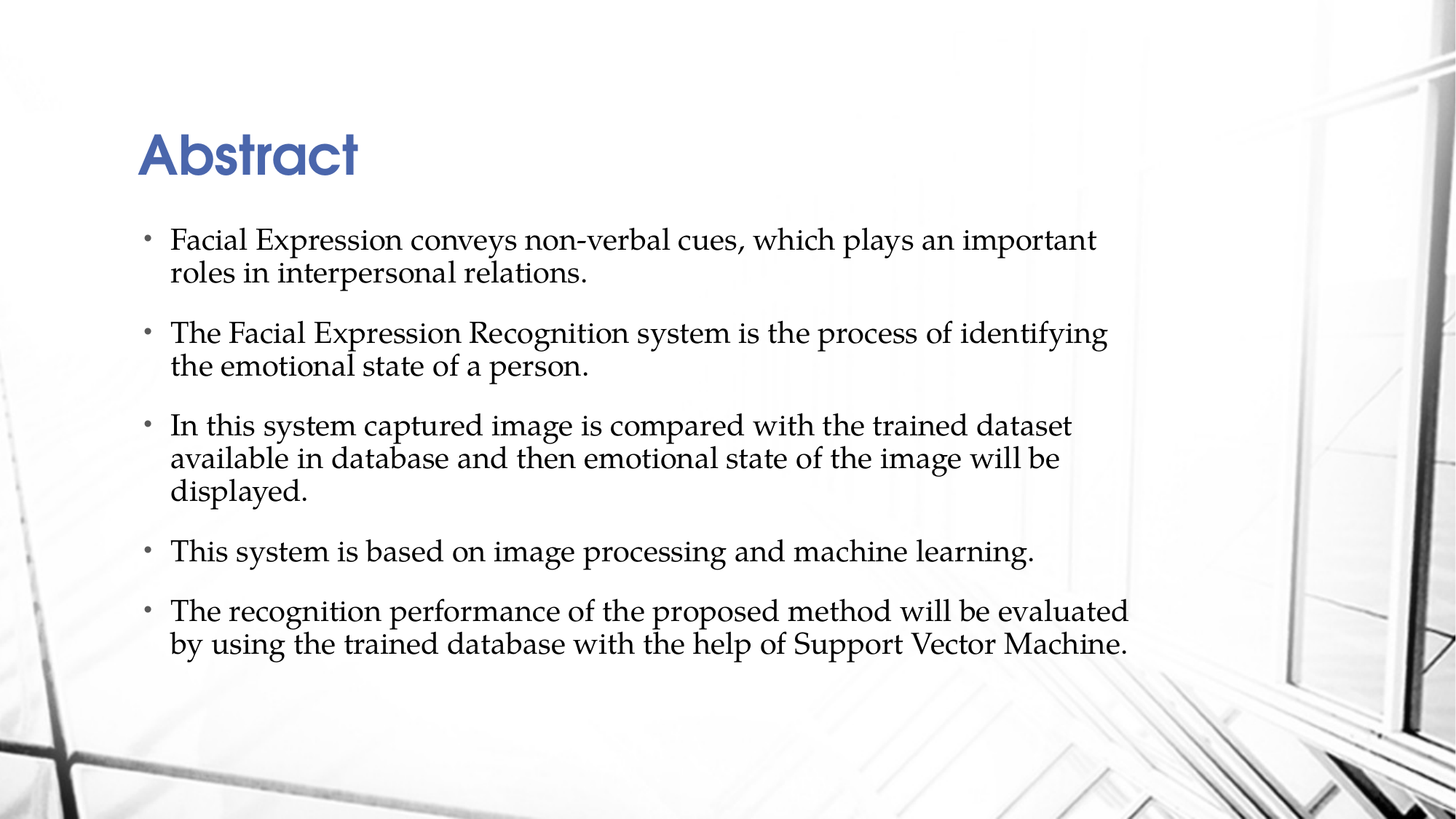

# Abstract
Facial Expression conveys non-verbal cues, which plays an important roles in interpersonal relations.
The Facial Expression Recognition system is the process of identifying the emotional state of a person.
In this system captured image is compared with the trained dataset available in database and then emotional state of the image will be displayed.
This system is based on image processing and machine learning.
The recognition performance of the proposed method will be evaluated by using the trained database with the help of Support Vector Machine.